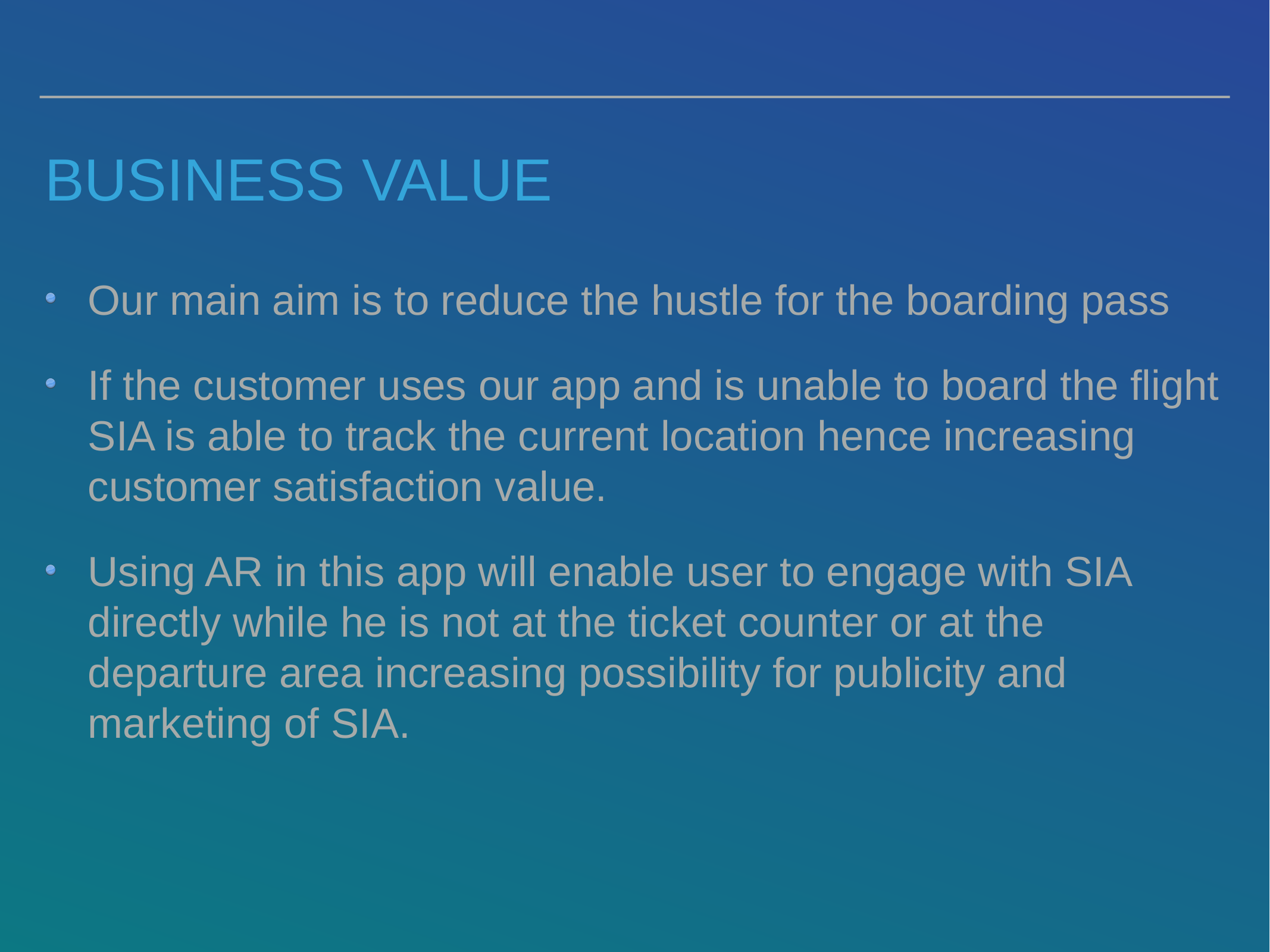

# Business value
Our main aim is to reduce the hustle for the boarding pass
If the customer uses our app and is unable to board the flight SIA is able to track the current location hence increasing customer satisfaction value.
Using AR in this app will enable user to engage with SIA directly while he is not at the ticket counter or at the departure area increasing possibility for publicity and marketing of SIA.